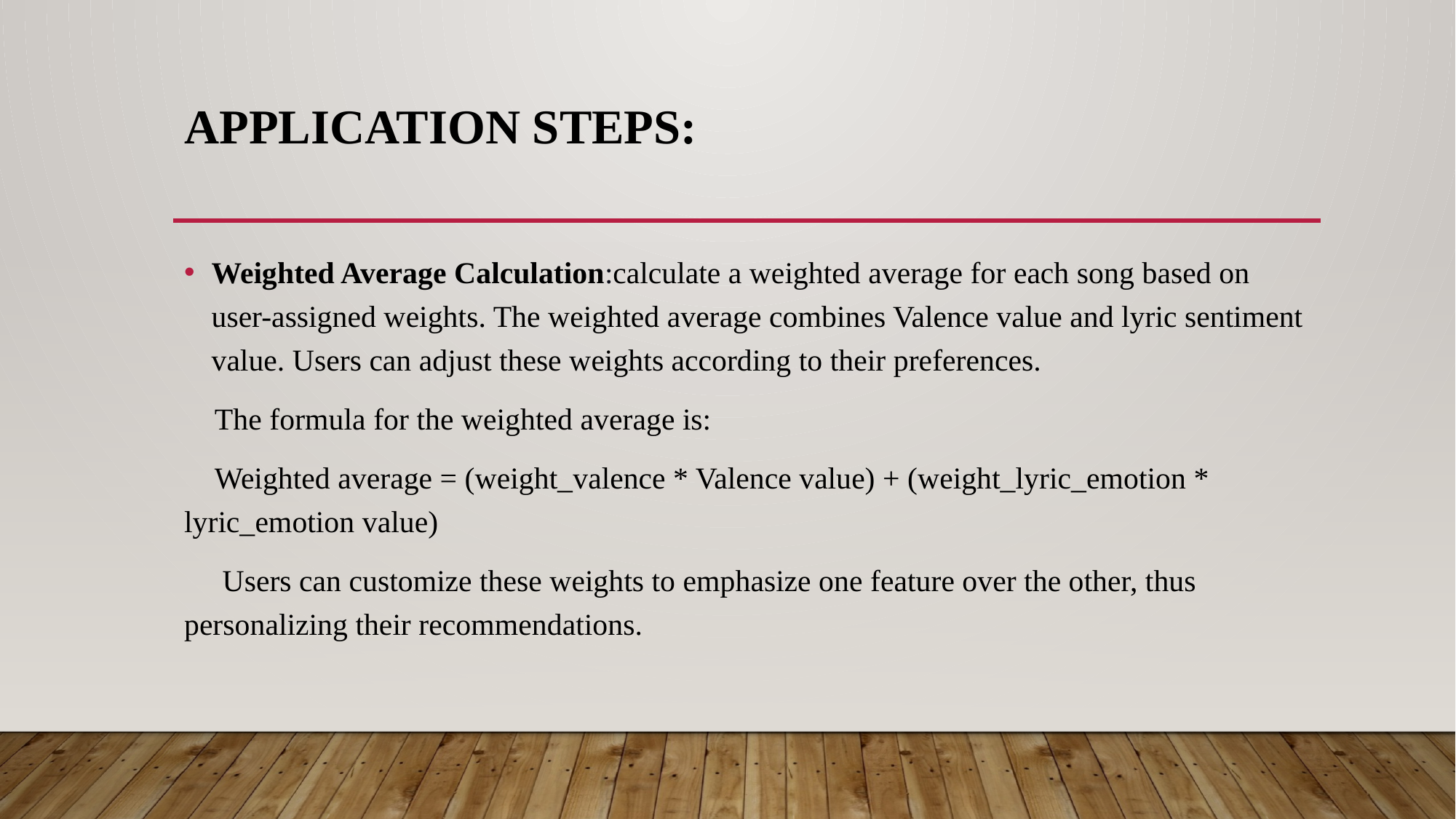

# Application Steps:
Weighted Average Calculation:calculate a weighted average for each song based on user-assigned weights. The weighted average combines Valence value and lyric sentiment value. Users can adjust these weights according to their preferences.
    The formula for the weighted average is:
    Weighted average = (weight_valence * Valence value) + (weight_lyric_emotion * lyric_emotion value)
     Users can customize these weights to emphasize one feature over the other, thus personalizing their recommendations.